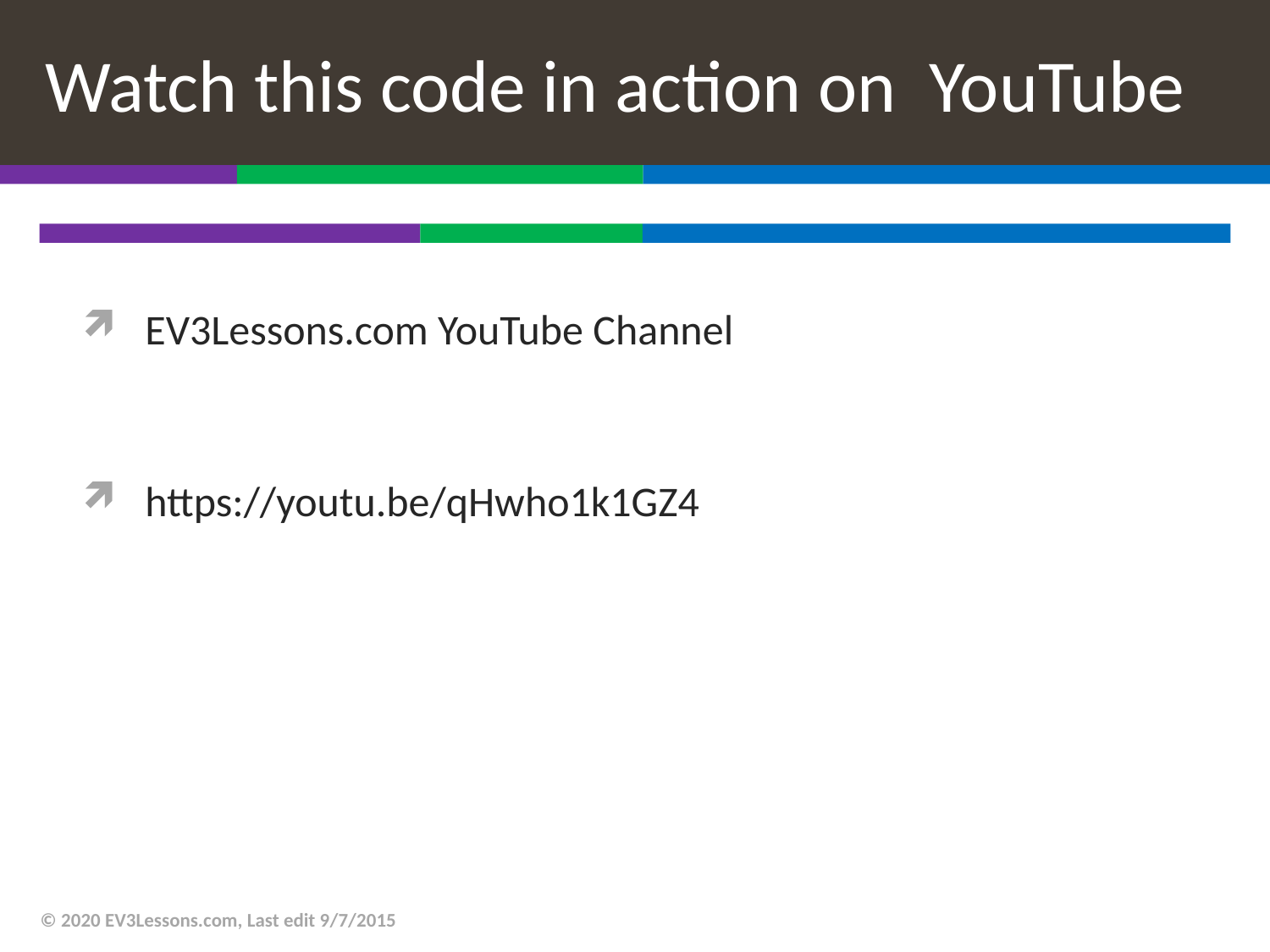

# Watch this code in action on  YouTube
EV3Lessons.com YouTube Channel

https://youtu.be/qHwho1k1GZ4
© 2020 EV3Lessons.com, Last edit 9/7/2015